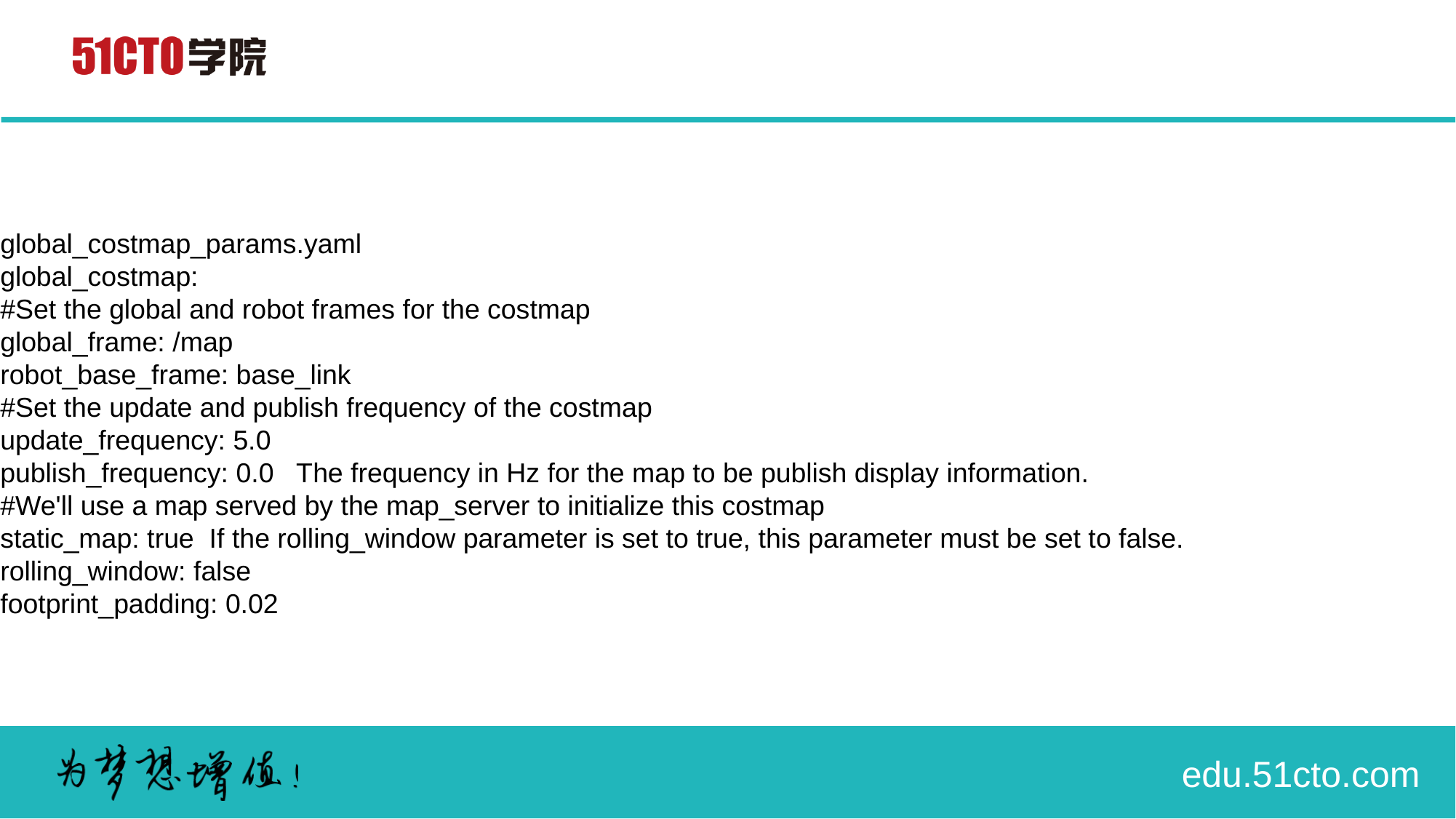

# global_costmap_params.yaml
global_costmap:
#Set the global and robot frames for the costmap
global_frame: /map
robot_base_frame: base_link
#Set the update and publish frequency of the costmap
update_frequency: 5.0
publish_frequency: 0.0   The frequency in Hz for the map to be publish display information.
#We'll use a map served by the map_server to initialize this costmap
static_map: true  If the rolling_window parameter is set to true, this parameter must be set to false.
rolling_window: false
footprint_padding: 0.02